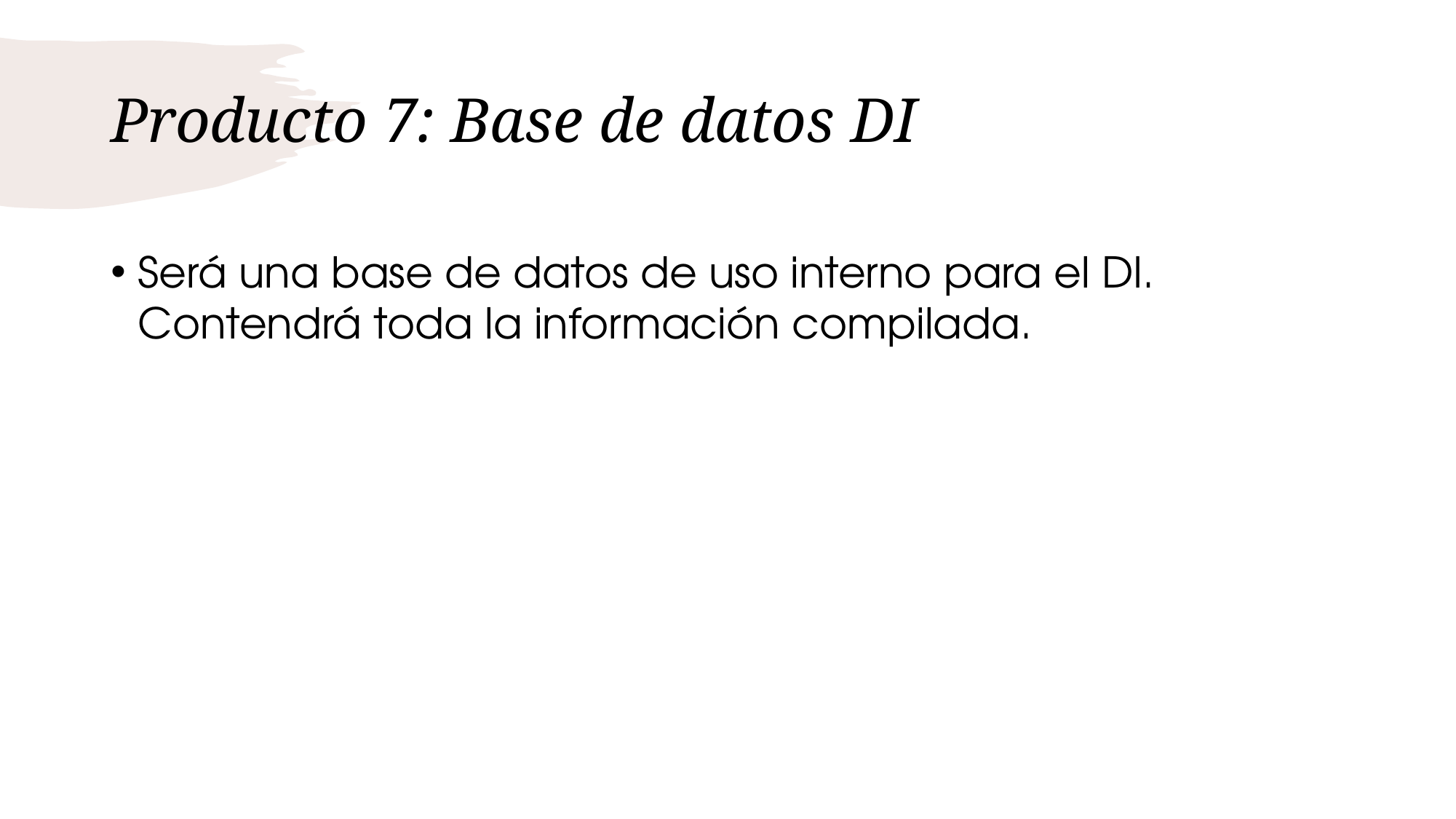

# Producto 7: Base de datos DI
Será una base de datos de uso interno para el DI. Contendrá toda la información compilada.